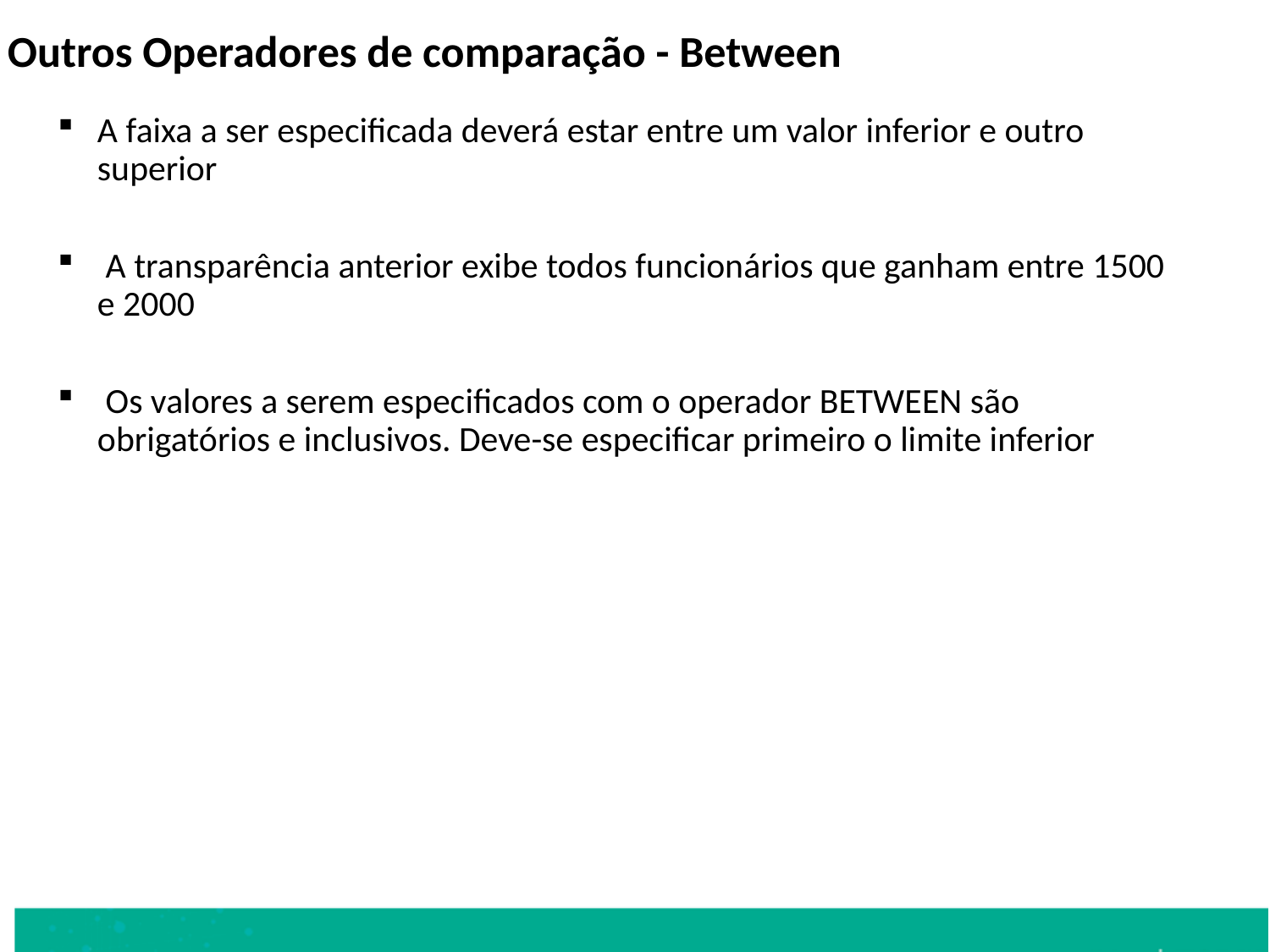

A faixa a ser especificada deverá estar entre um valor inferior e outro superior

 A transparência anterior exibe todos funcionários que ganham entre 1500 e 2000

 Os valores a serem especificados com o operador BETWEEN são obrigatórios e inclusivos. Deve-se especificar primeiro o limite inferior

Outros Operadores de comparação - Between